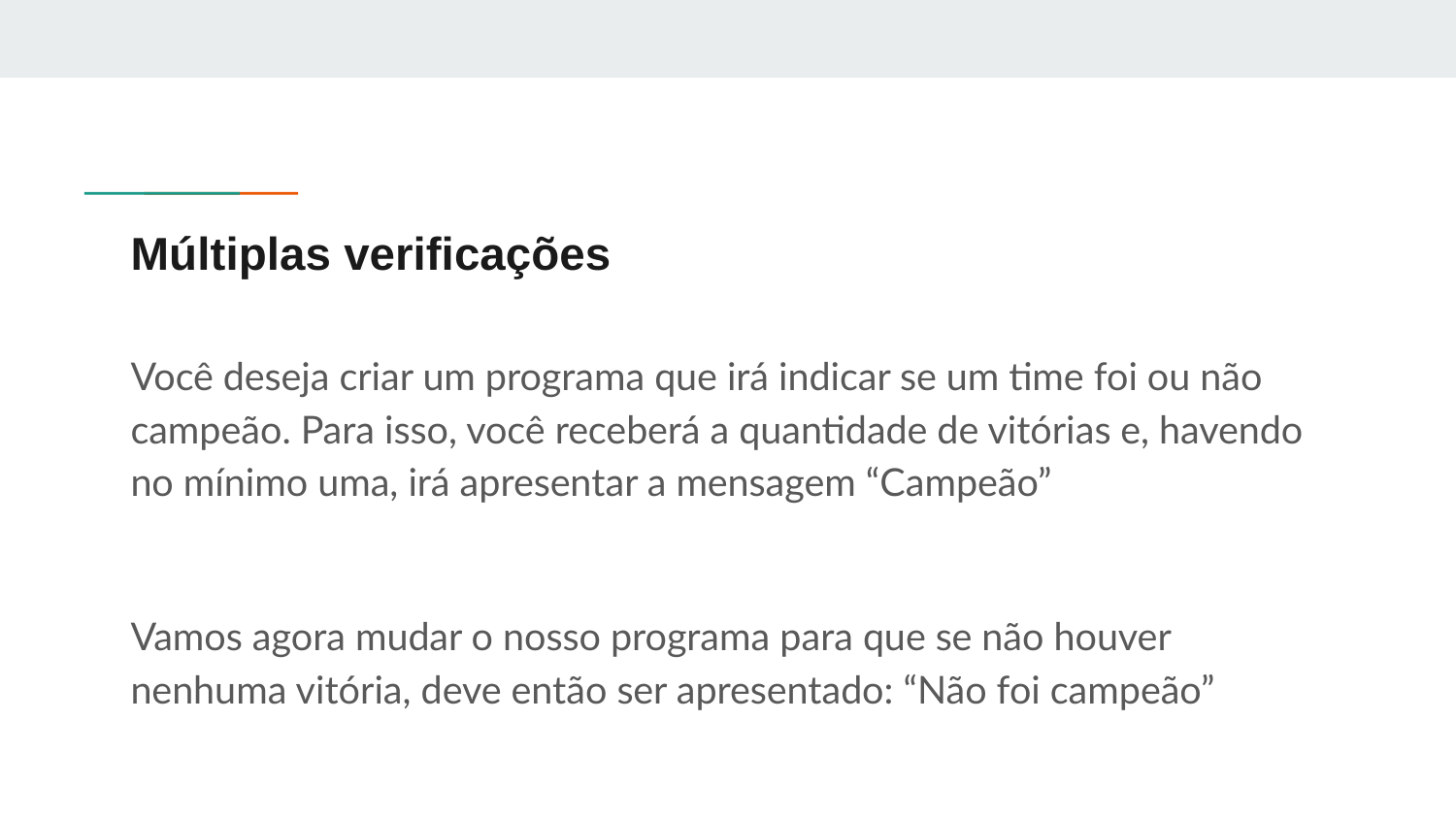

# Múltiplas verificações
Você deseja criar um programa que irá indicar se um time foi ou não campeão. Para isso, você receberá a quantidade de vitórias e, havendo no mínimo uma, irá apresentar a mensagem “Campeão”

Vamos agora mudar o nosso programa para que se não houver nenhuma vitória, deve então ser apresentado: “Não foi campeão”